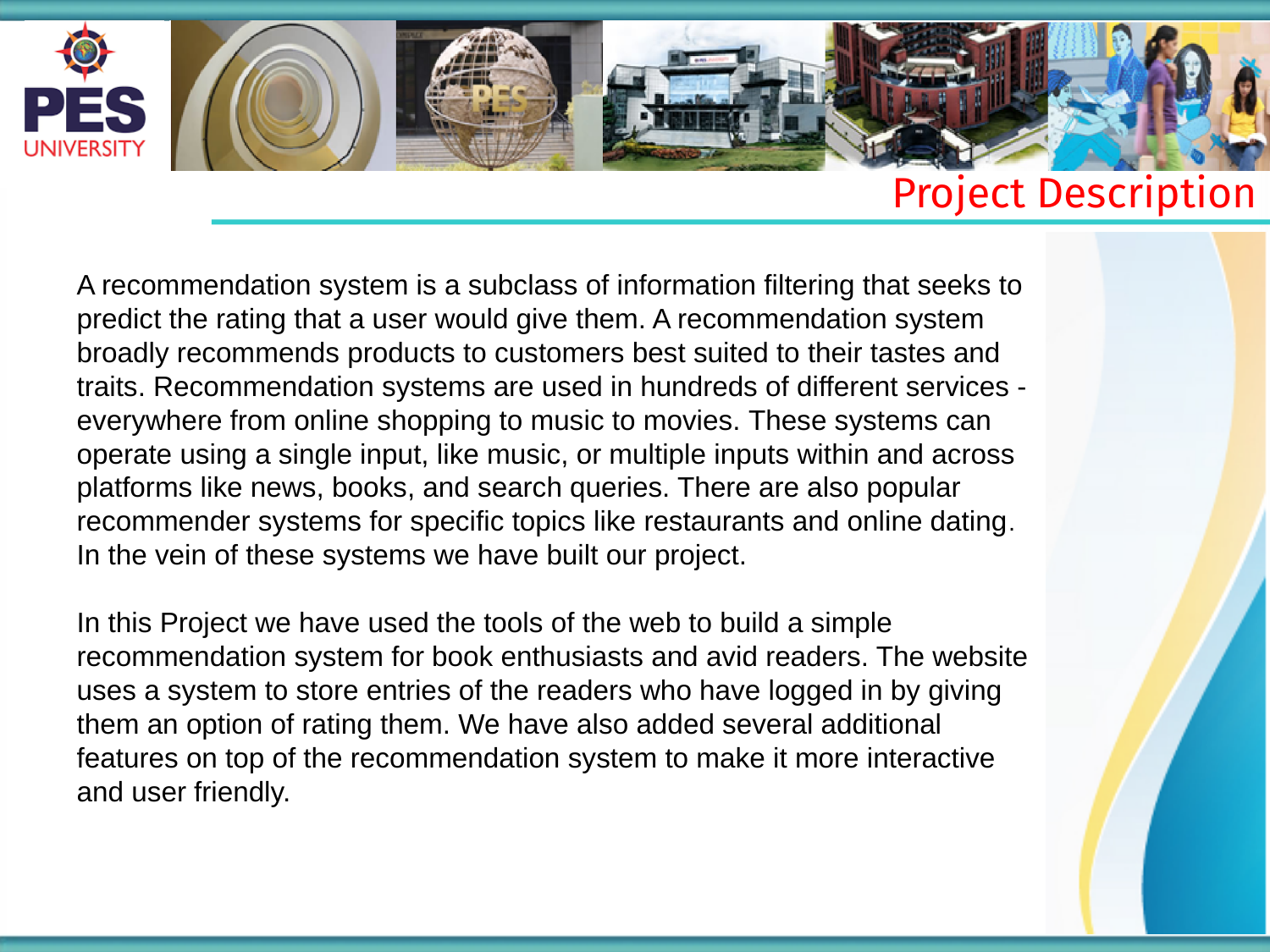

Project Description

A recommendation system is a subclass of information filtering that seeks to predict the rating that a user would give them. A recommendation system broadly recommends products to customers best suited to their tastes and traits. Recommendation systems are used in hundreds of different services - everywhere from online shopping to music to movies. These systems can operate using a single input, like music, or multiple inputs within and across platforms like news, books, and search queries. There are also popular recommender systems for specific topics like restaurants and online dating.  In the vein of these systems we have built our project.

In this Project we have used the tools of the web to build a simple recommendation system for book enthusiasts and avid readers. The website uses a system to store entries of the readers who have logged in by giving them an option of rating them. We have also added several additional features on top of the recommendation system to make it more interactive and user friendly.